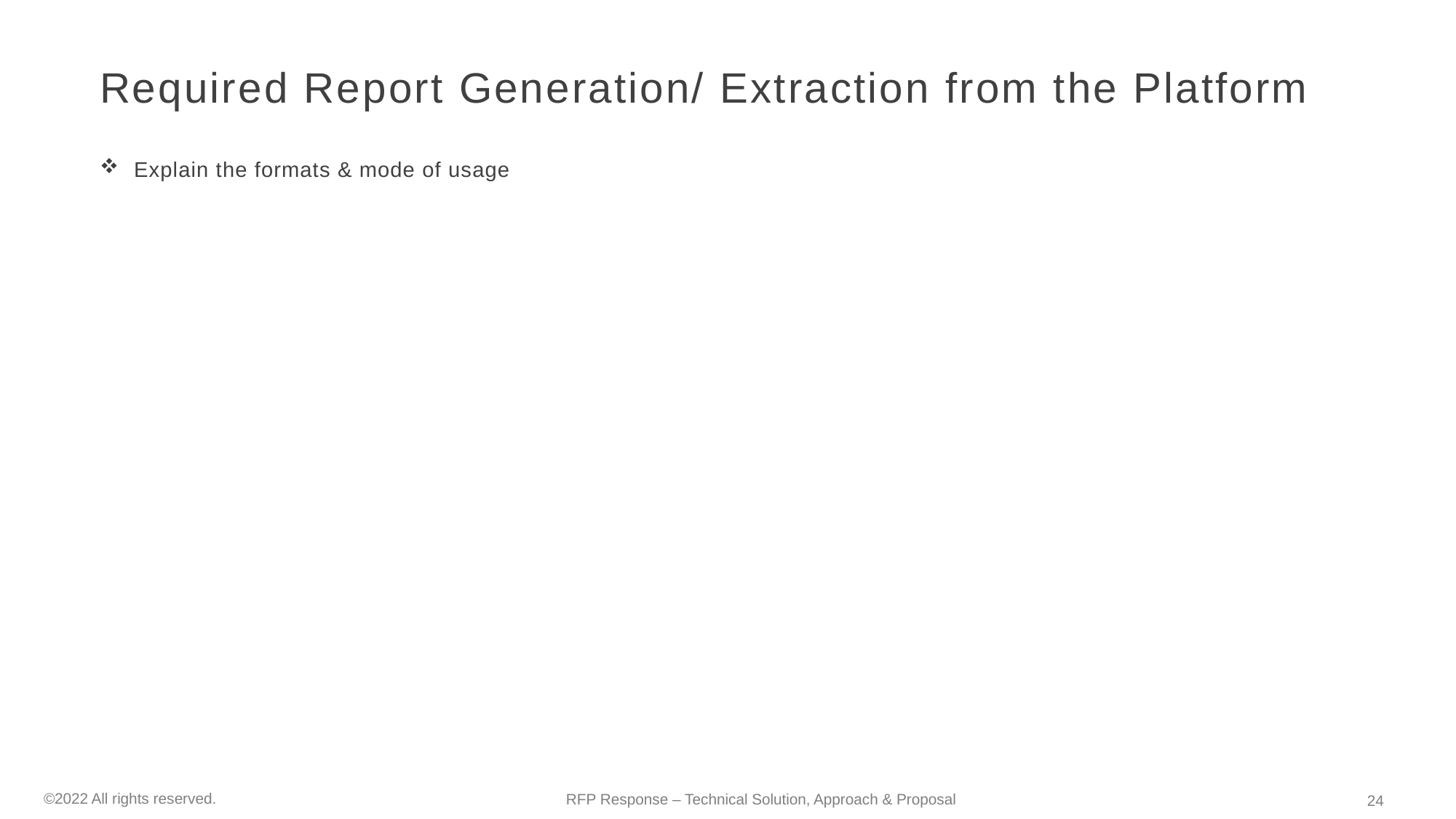

# Required Report Generation/ Extraction from the Platform
Explain the formats & mode of usage